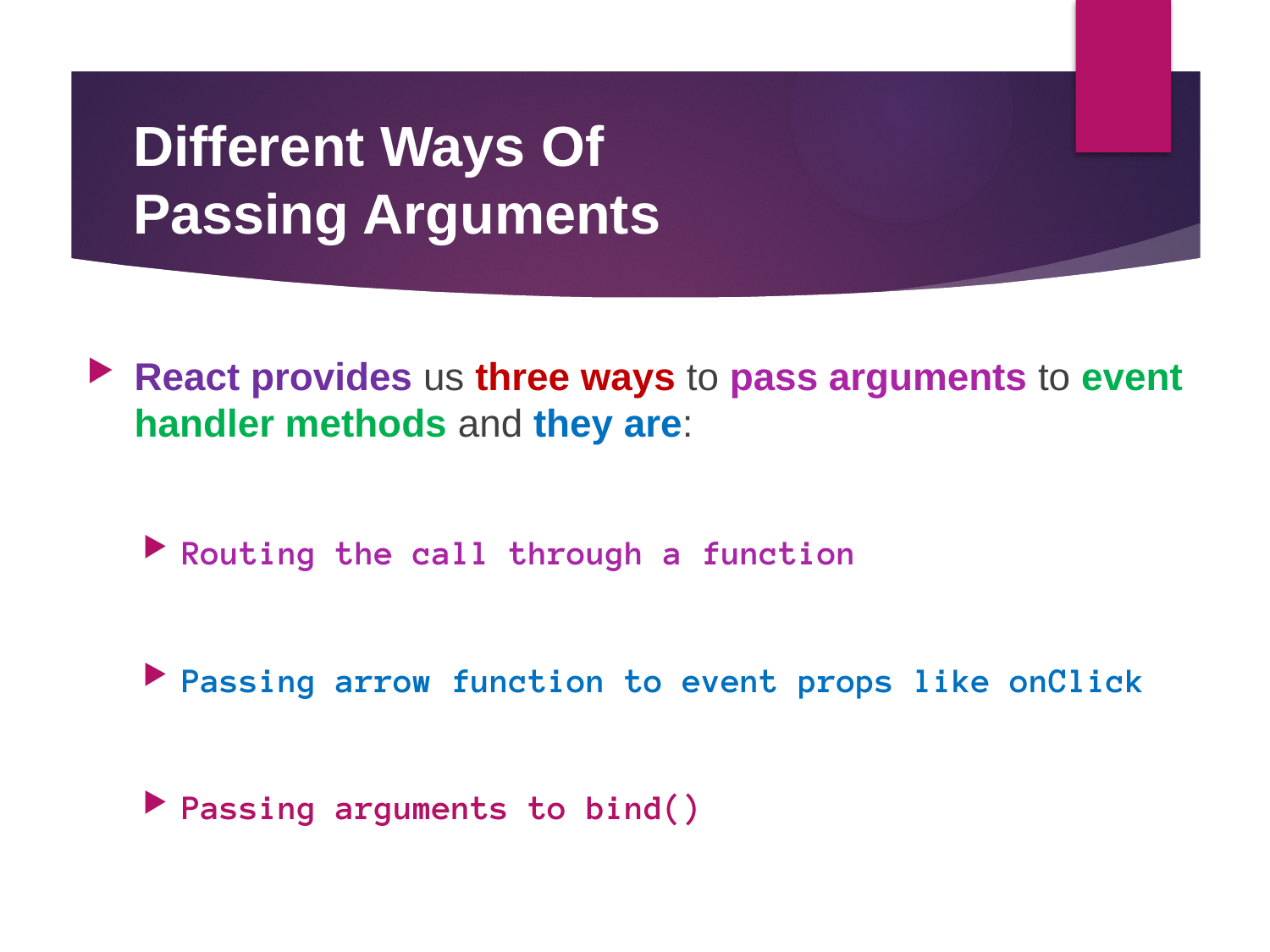

#
Different Ways Of
Passing Arguments
React provides us three ways to pass arguments to event handler methods and they are:

Routing the call through a function

Passing arrow function to event props like onClick

Passing arguments to bind()